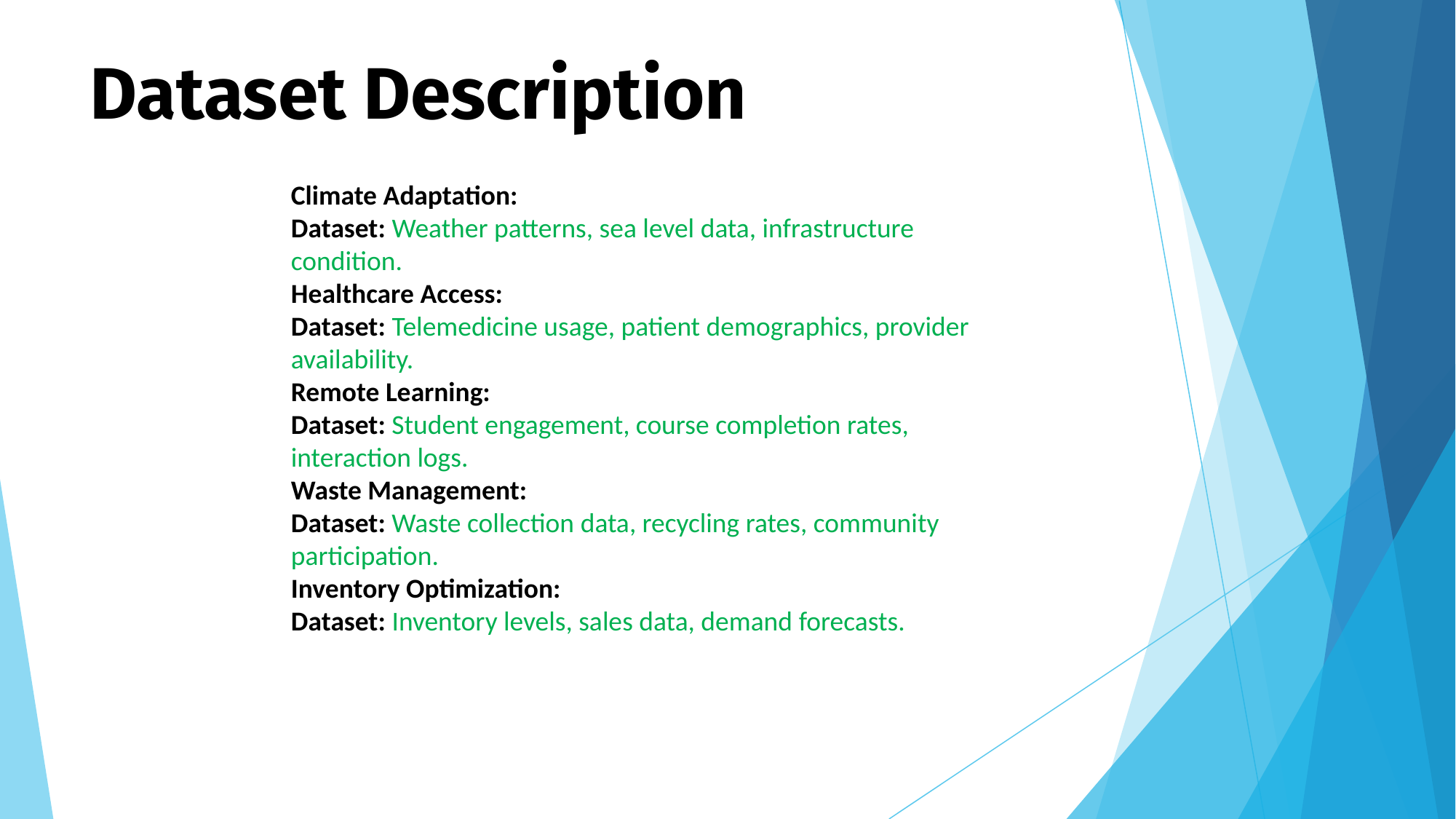

# Dataset Description
Climate Adaptation:
Dataset: Weather patterns, sea level data, infrastructure condition.
Healthcare Access:
Dataset: Telemedicine usage, patient demographics, provider availability.
Remote Learning:
Dataset: Student engagement, course completion rates, interaction logs.
Waste Management:
Dataset: Waste collection data, recycling rates, community participation.
Inventory Optimization:
Dataset: Inventory levels, sales data, demand forecasts.